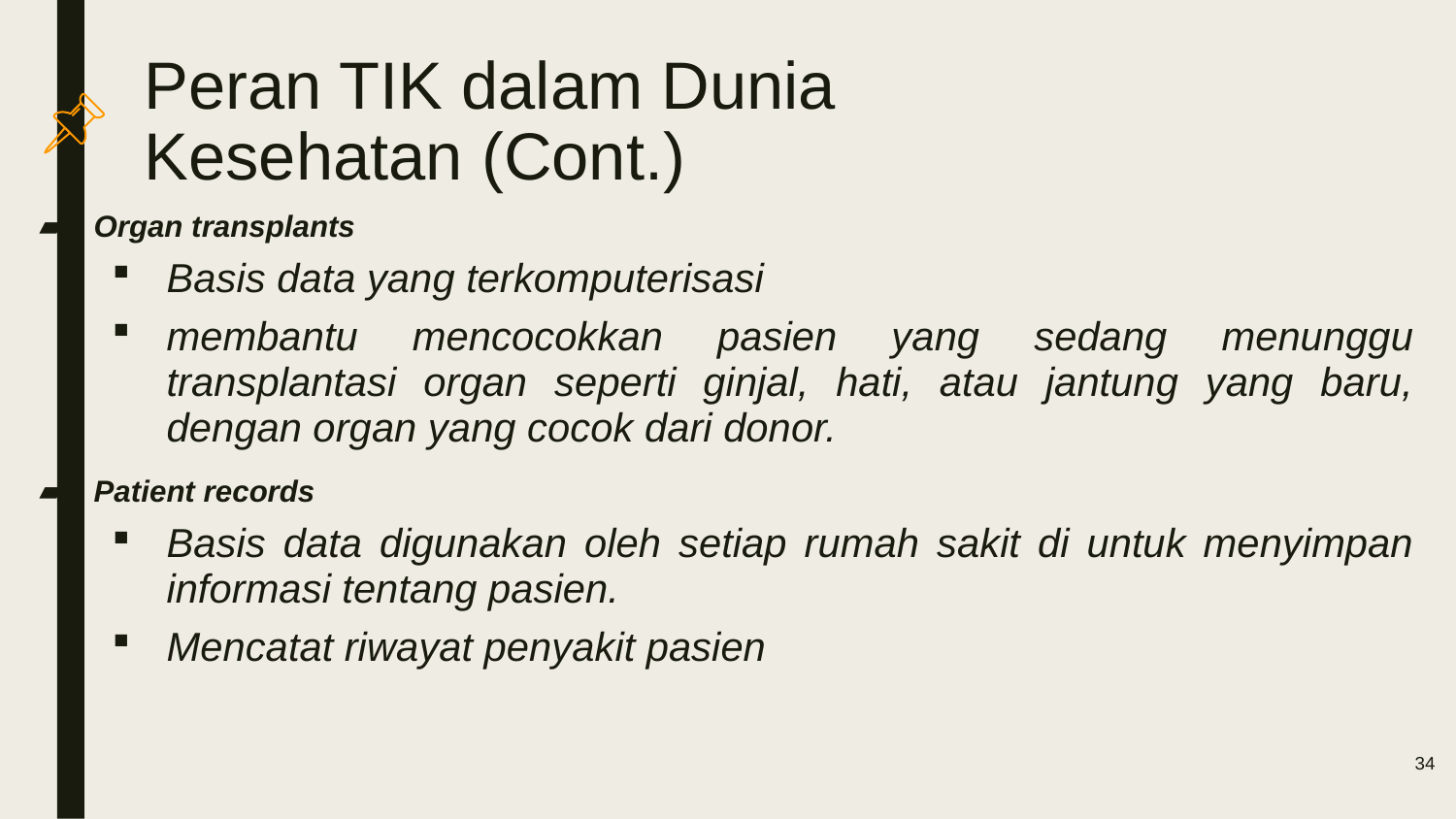

# Peran TIK dalam Dunia Kesehatan (Cont.)

Organ transplants
Basis data yang terkomputerisasi
membantu mencocokkan pasien yang sedang menunggu transplantasi organ seperti ginjal, hati, atau jantung yang baru, dengan organ yang cocok dari donor.
Patient records
Basis data digunakan oleh setiap rumah sakit di untuk menyimpan informasi tentang pasien.
Mencatat riwayat penyakit pasien

34